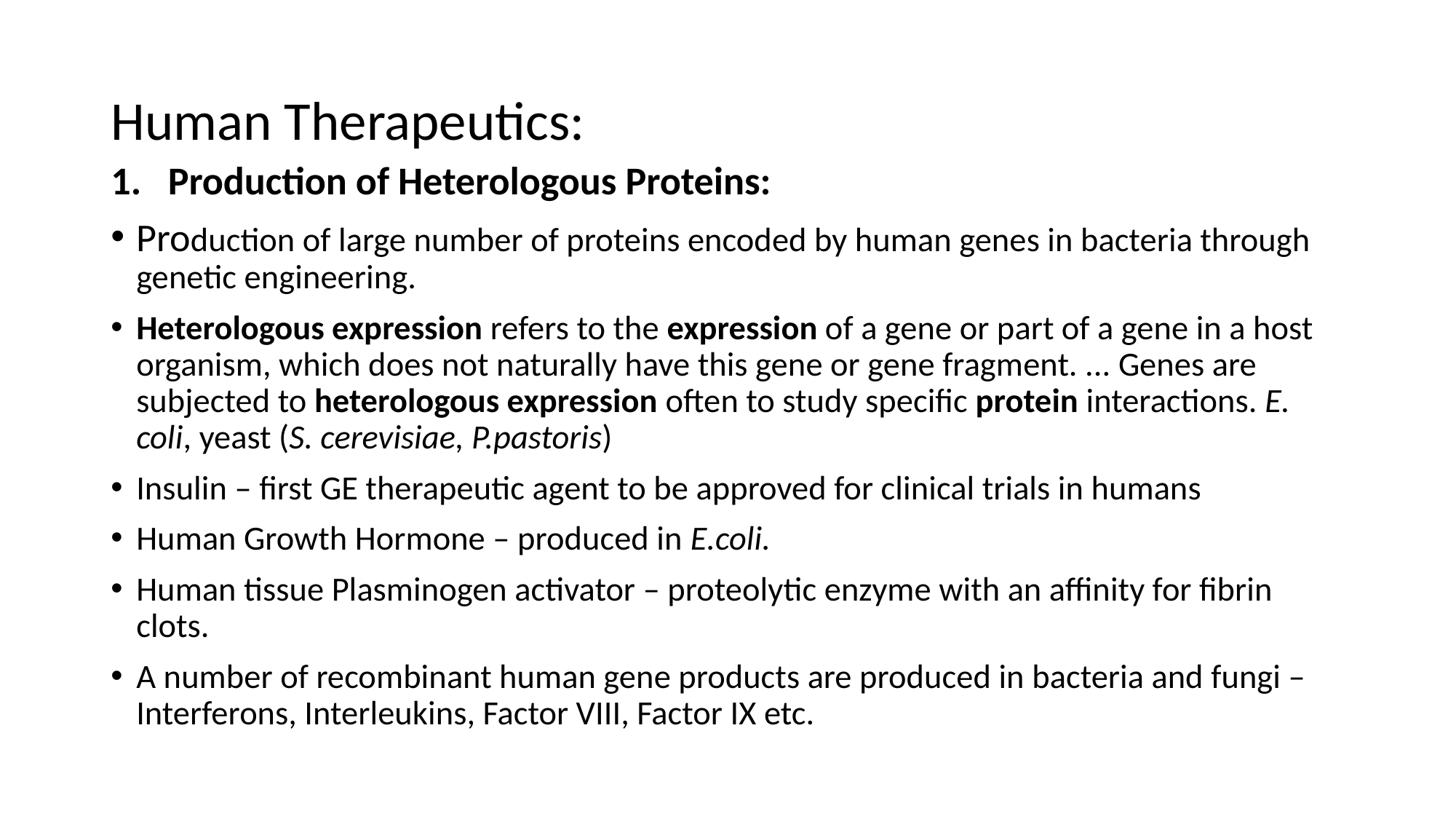

# Human Therapeutics:
Production of Heterologous Proteins:
Production of large number of proteins encoded by human genes in bacteria through genetic engineering.
Heterologous expression refers to the expression of a gene or part of a gene in a host organism, which does not naturally have this gene or gene fragment. ... Genes are subjected to heterologous expression often to study specific protein interactions. E. coli, yeast (S. cerevisiae, P.pastoris)
Insulin – first GE therapeutic agent to be approved for clinical trials in humans
Human Growth Hormone – produced in E.coli.
Human tissue Plasminogen activator – proteolytic enzyme with an affinity for fibrin clots.
A number of recombinant human gene products are produced in bacteria and fungi – Interferons, Interleukins, Factor VIII, Factor IX etc.